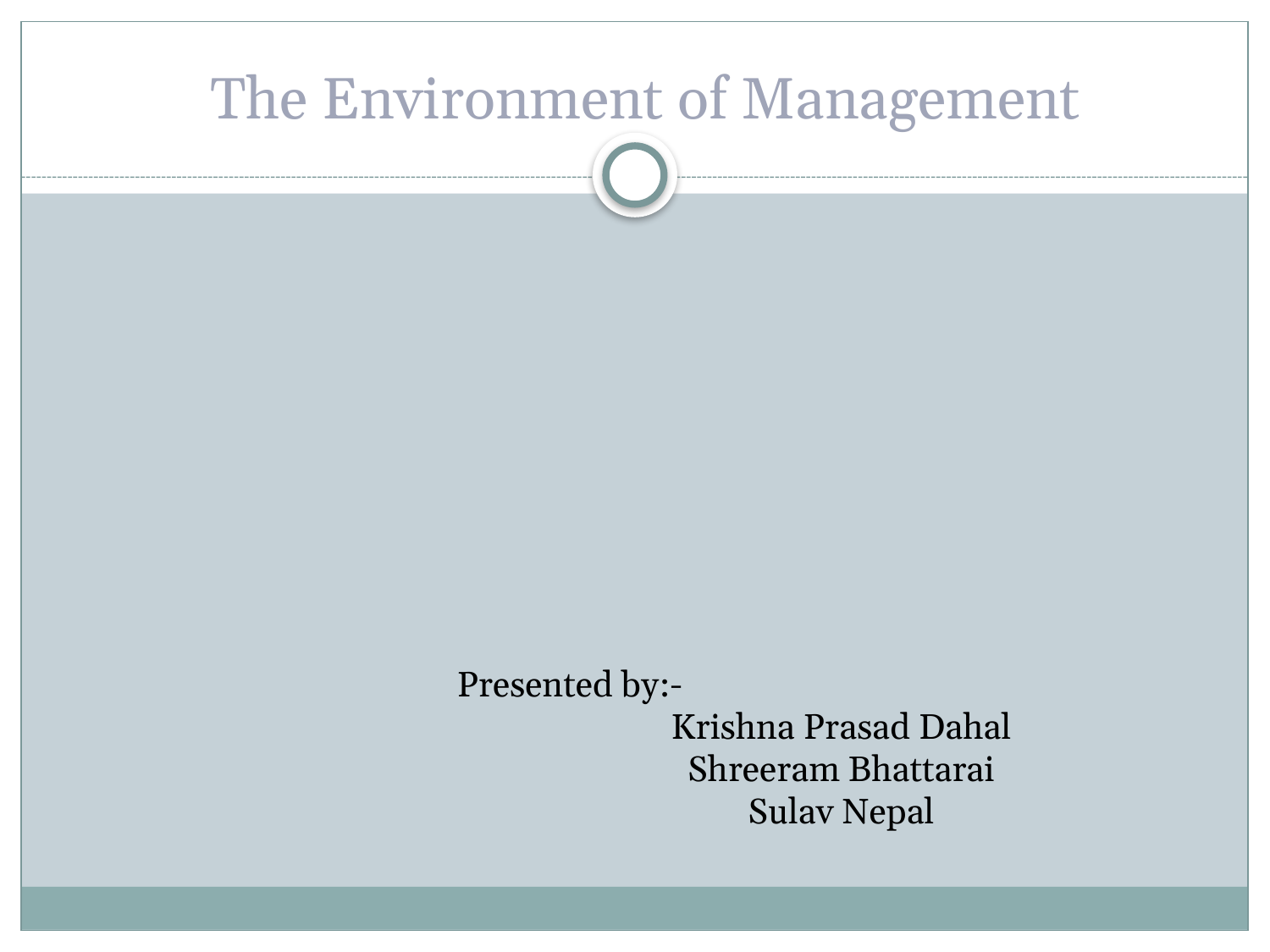

# The Environment of Management
Presented by:-
Krishna Prasad Dahal
Shreeram Bhattarai
Sulav Nepal